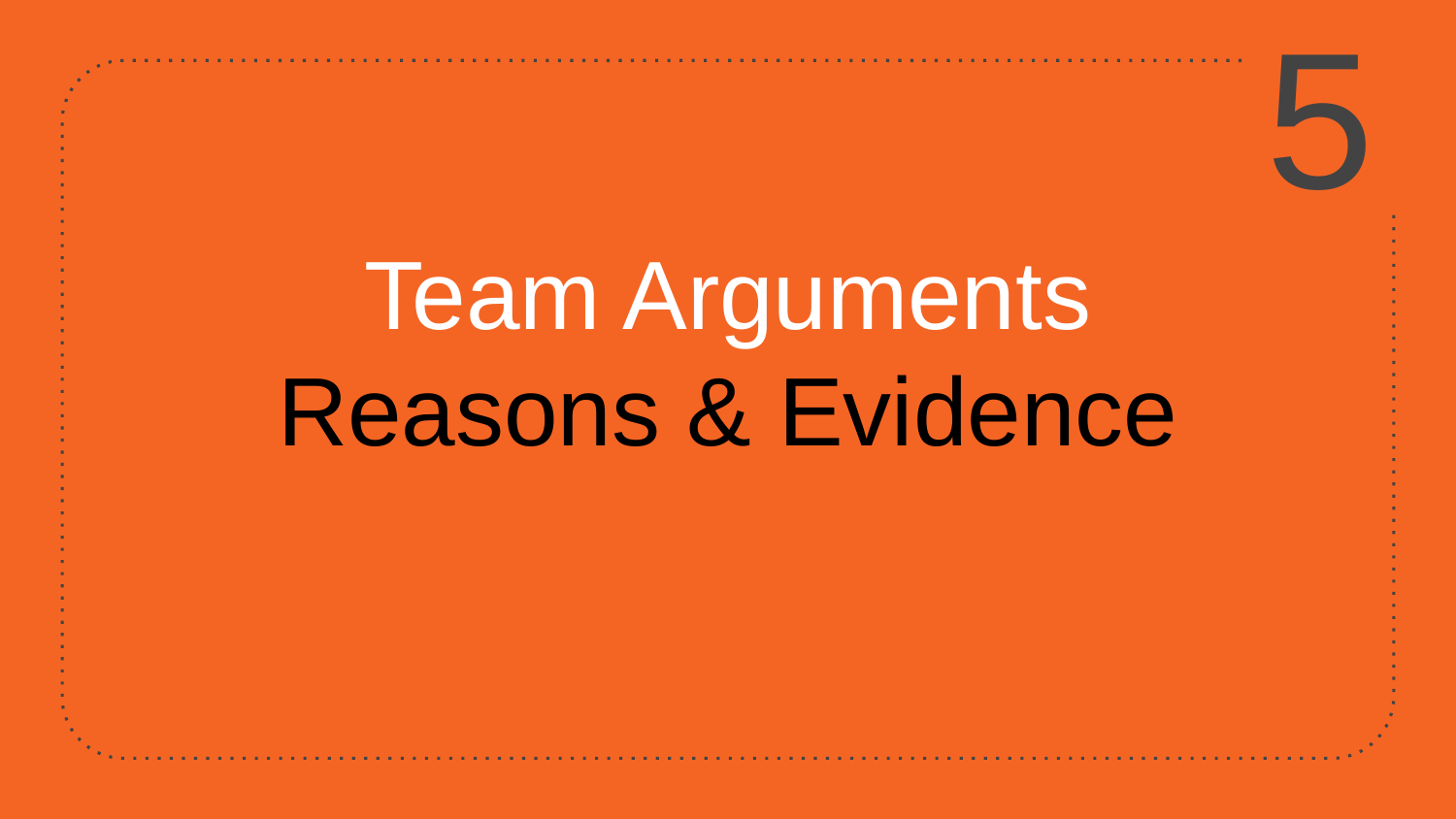

5
# Team Arguments Reasons & Evidence